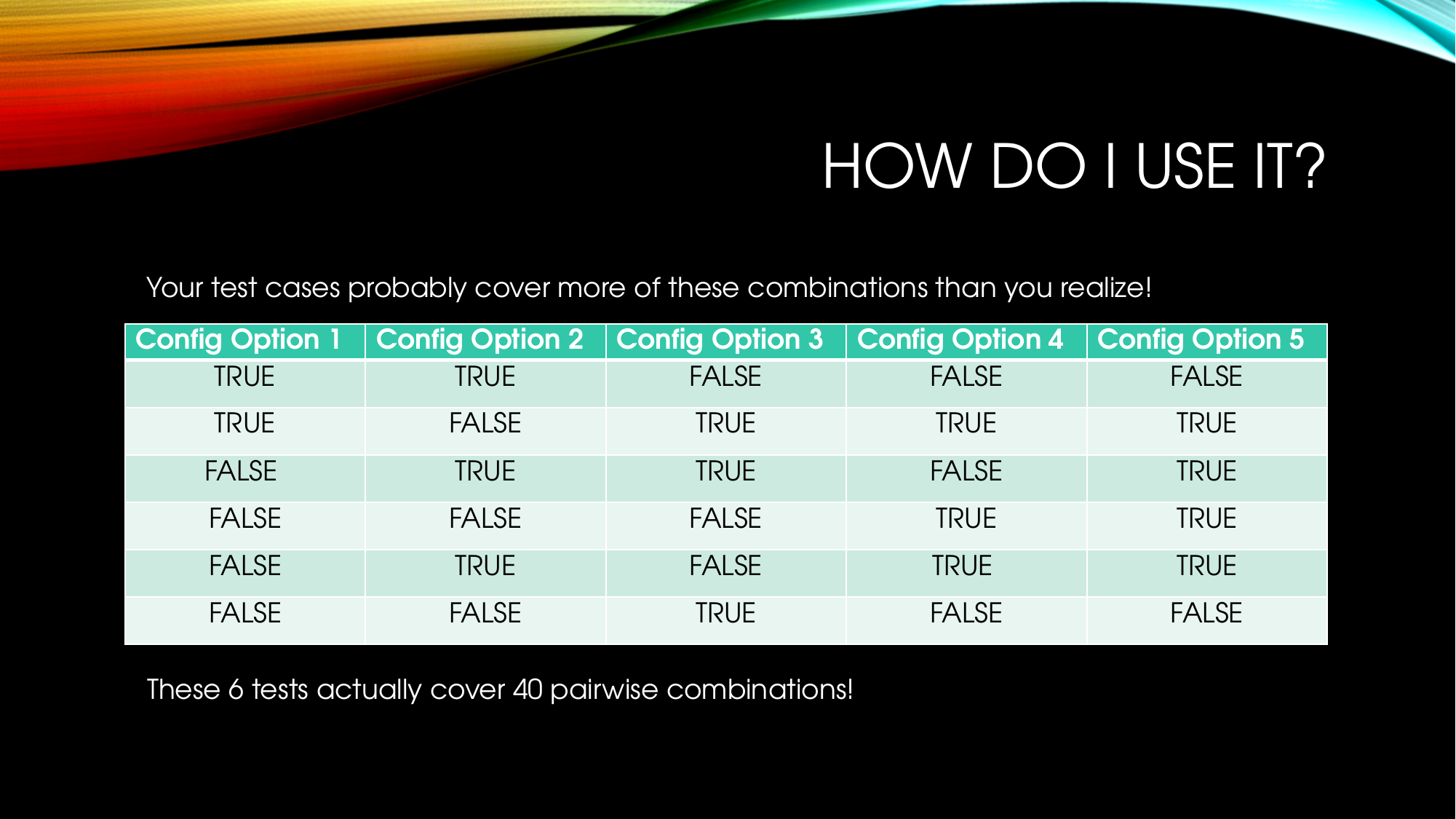

# How do I use it?
Your test cases probably cover more of these combinations than you realize!

| Config Option 1 | Config Option 2 | Config Option 3 | Config Option 4 | Config Option 5 |
| --- | --- | --- | --- | --- |
| TRUE | TRUE | FALSE | FALSE | FALSE |
| TRUE | FALSE | TRUE | TRUE | TRUE |
| FALSE | TRUE | TRUE | FALSE | TRUE |
| FALSE | FALSE | FALSE | TRUE | TRUE |
| FALSE | TRUE | FALSE | TRUE | TRUE |
| FALSE | FALSE | TRUE | FALSE | FALSE |
These 6 tests actually cover 40 pairwise combinations!